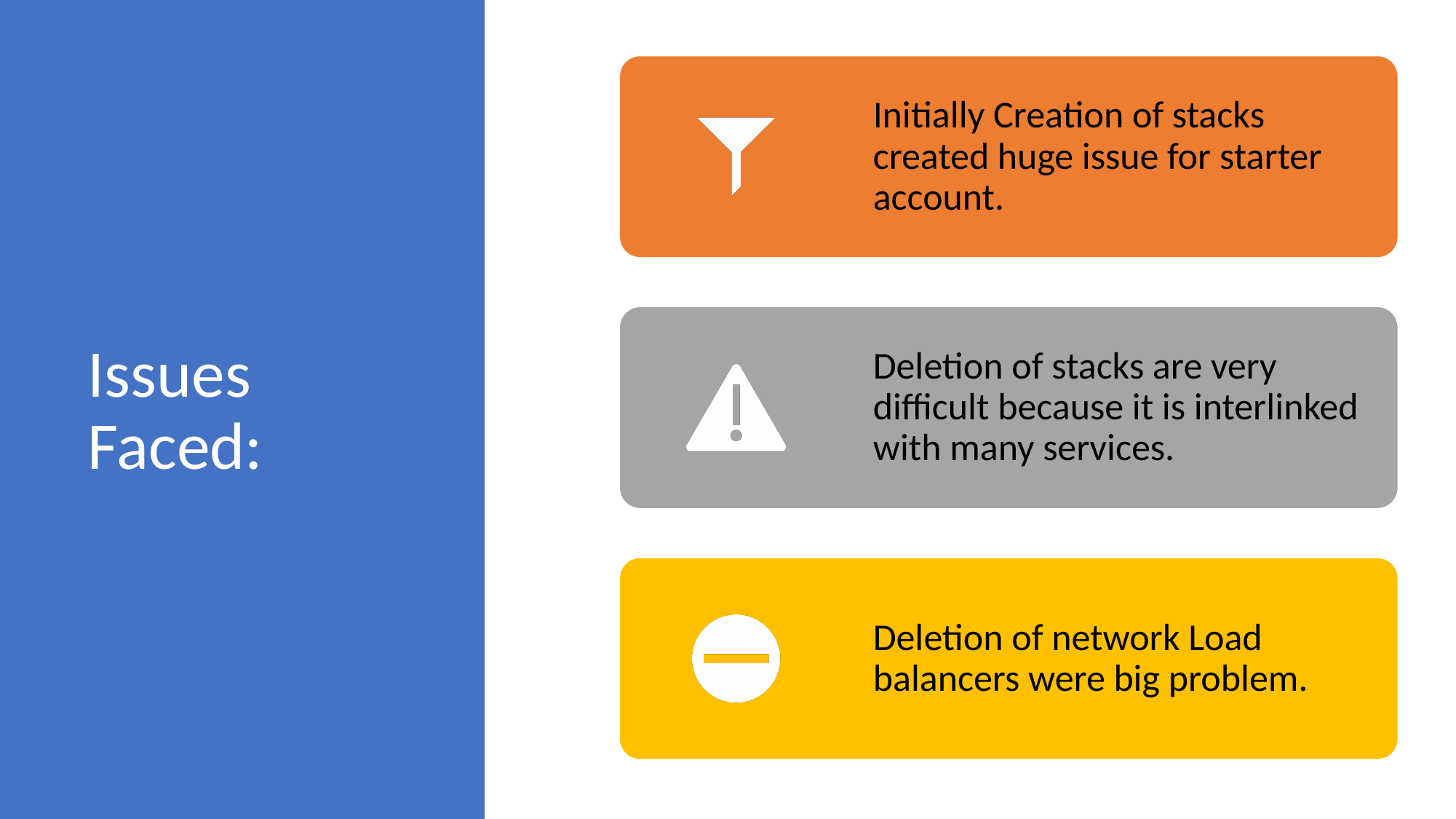

Initially Creation of stacks created huge issue for starter account.
Deletion of stacks are very difficult because it is interlinked with many services.
Deletion of network Load balancers were big problem.
# Issues Faced: